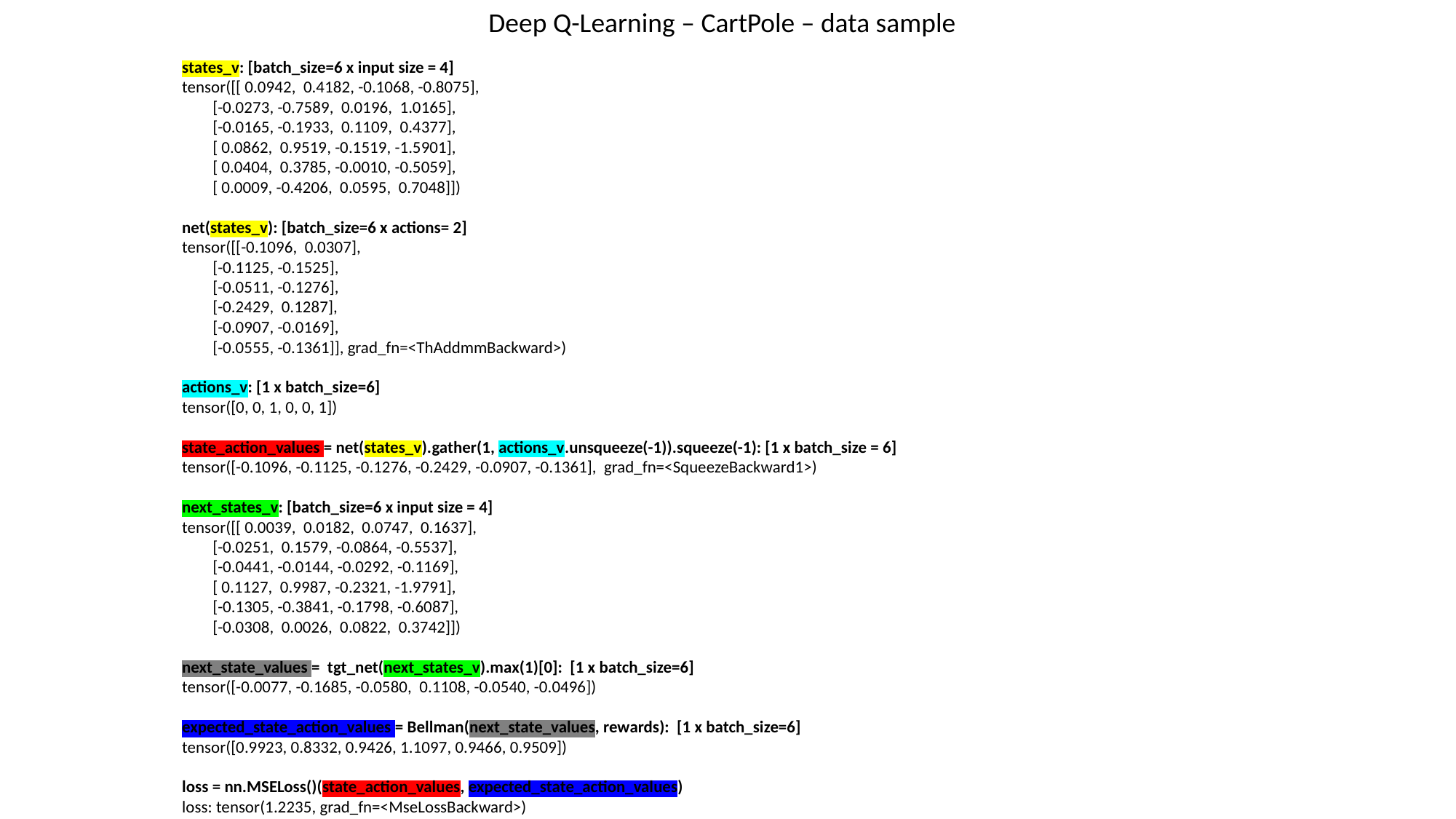

Deep Q-Learning – CartPole – data sample
states_v: [batch_size=6 x input size = 4]
tensor([[ 0.0942,  0.4182, -0.1068, -0.8075],
        [-0.0273, -0.7589,  0.0196,  1.0165],
        [-0.0165, -0.1933,  0.1109,  0.4377],
        [ 0.0862,  0.9519, -0.1519, -1.5901],
        [ 0.0404,  0.3785, -0.0010, -0.5059],
        [ 0.0009, -0.4206,  0.0595,  0.7048]])

net(states_v): [batch_size=6 x actions= 2]
tensor([[-0.1096,  0.0307],
        [-0.1125, -0.1525],
        [-0.0511, -0.1276],
        [-0.2429,  0.1287],
        [-0.0907, -0.0169],
        [-0.0555, -0.1361]], grad_fn=<ThAddmmBackward>)

actions_v: [1 x batch_size=6]
tensor([0, 0, 1, 0, 0, 1])

state_action_values = net(states_v).gather(1, actions_v.unsqueeze(-1)).squeeze(-1): [1 x batch_size = 6]
tensor([-0.1096, -0.1125, -0.1276, -0.2429, -0.0907, -0.1361],  grad_fn=<SqueezeBackward1>)

next_states_v: [batch_size=6 x input size = 4]
tensor([[ 0.0039,  0.0182,  0.0747,  0.1637],
        [-0.0251,  0.1579, -0.0864, -0.5537],
        [-0.0441, -0.0144, -0.0292, -0.1169],
        [ 0.1127,  0.9987, -0.2321, -1.9791],
        [-0.1305, -0.3841, -0.1798, -0.6087],
        [-0.0308,  0.0026,  0.0822,  0.3742]])

next_state_values =  tgt_net(next_states_v).max(1)[0]:  [1 x batch_size=6]
tensor([-0.0077, -0.1685, -0.0580,  0.1108, -0.0540, -0.0496])

expected_state_action_values = Bellman(next_state_values, rewards):  [1 x batch_size=6]
tensor([0.9923, 0.8332, 0.9426, 1.1097, 0.9466, 0.9509])

loss = nn.MSELoss()(state_action_values, expected_state_action_values)
loss: tensor(1.2235, grad_fn=<MseLossBackward>)